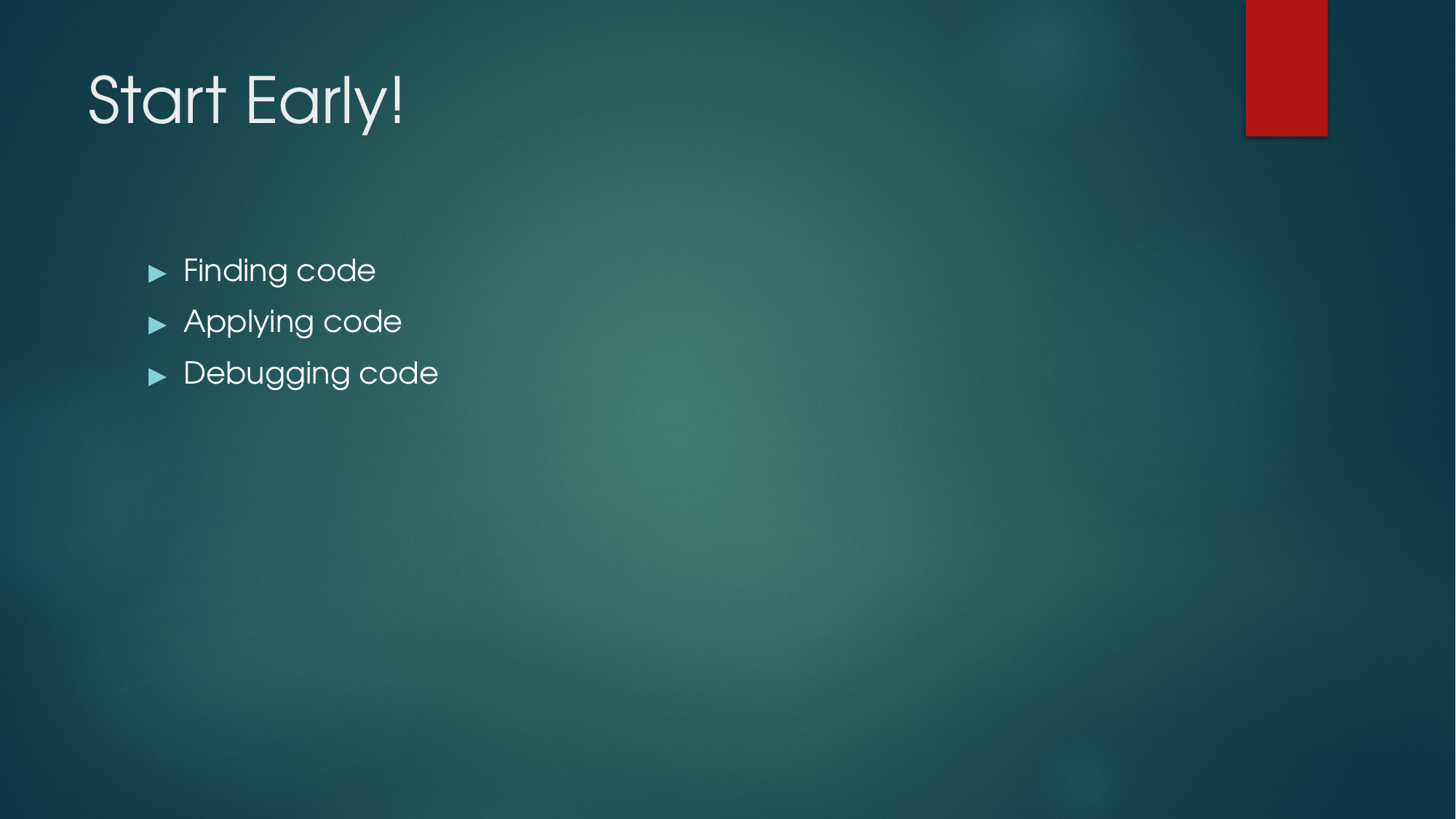

# Start Early!
Finding code
Applying code
Debugging code